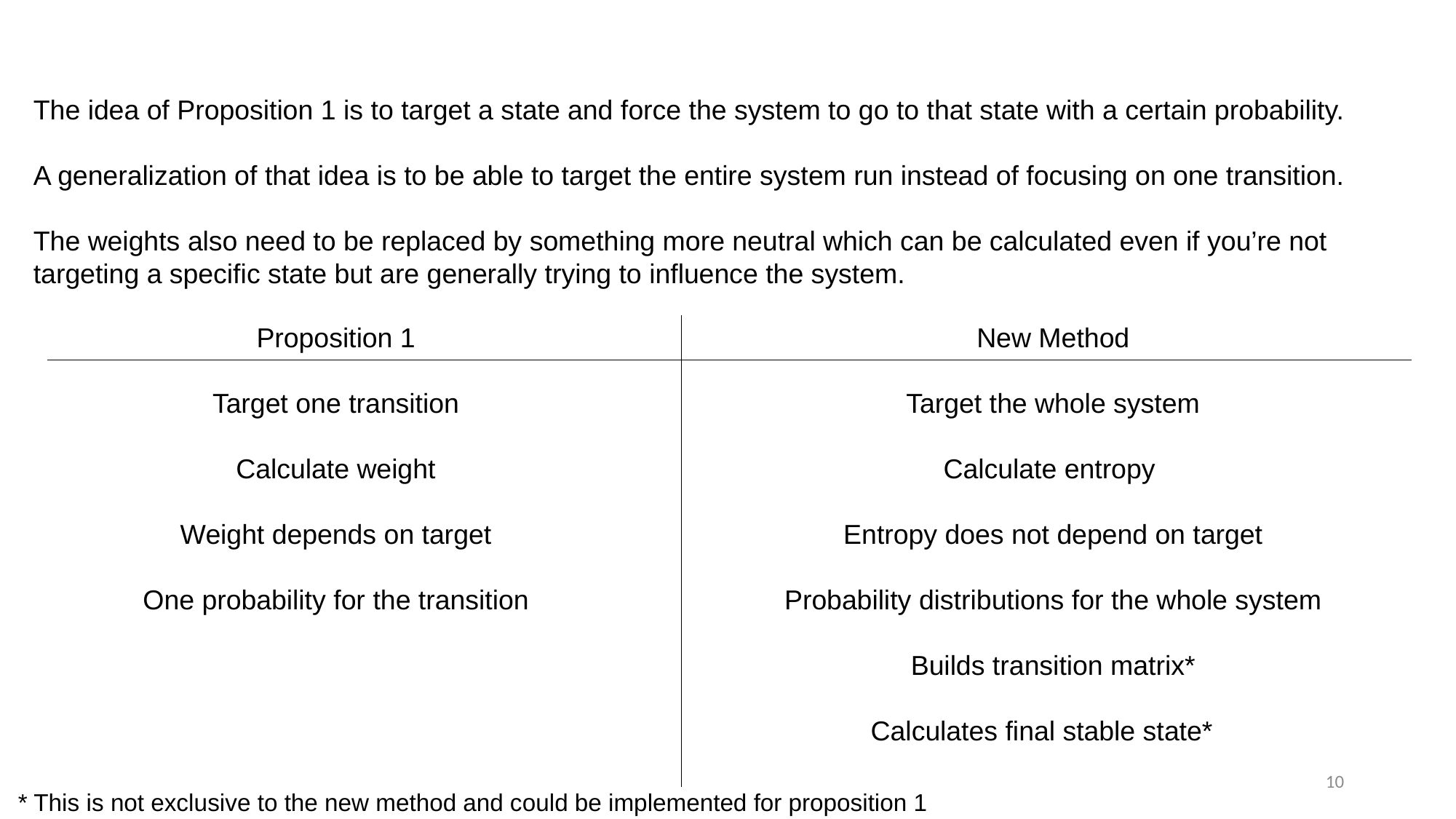

The idea of Proposition 1 is to target a state and force the system to go to that state with a certain probability.

A generalization of that idea is to be able to target the entire system run instead of focusing on one transition.

The weights also need to be replaced by something more neutral which can be calculated even if you’re not targeting a specific state but are generally trying to influence the system.

Proposition 1

Target one transition

Calculate weight

Weight depends on target

One probability for the transition

New Method

Target the whole system

Calculate entropy

Entropy does not depend on target

Probability distributions for the whole system

Builds transition matrix*

Calculates final stable state*
10
* This is not exclusive to the new method and could be implemented for proposition 1